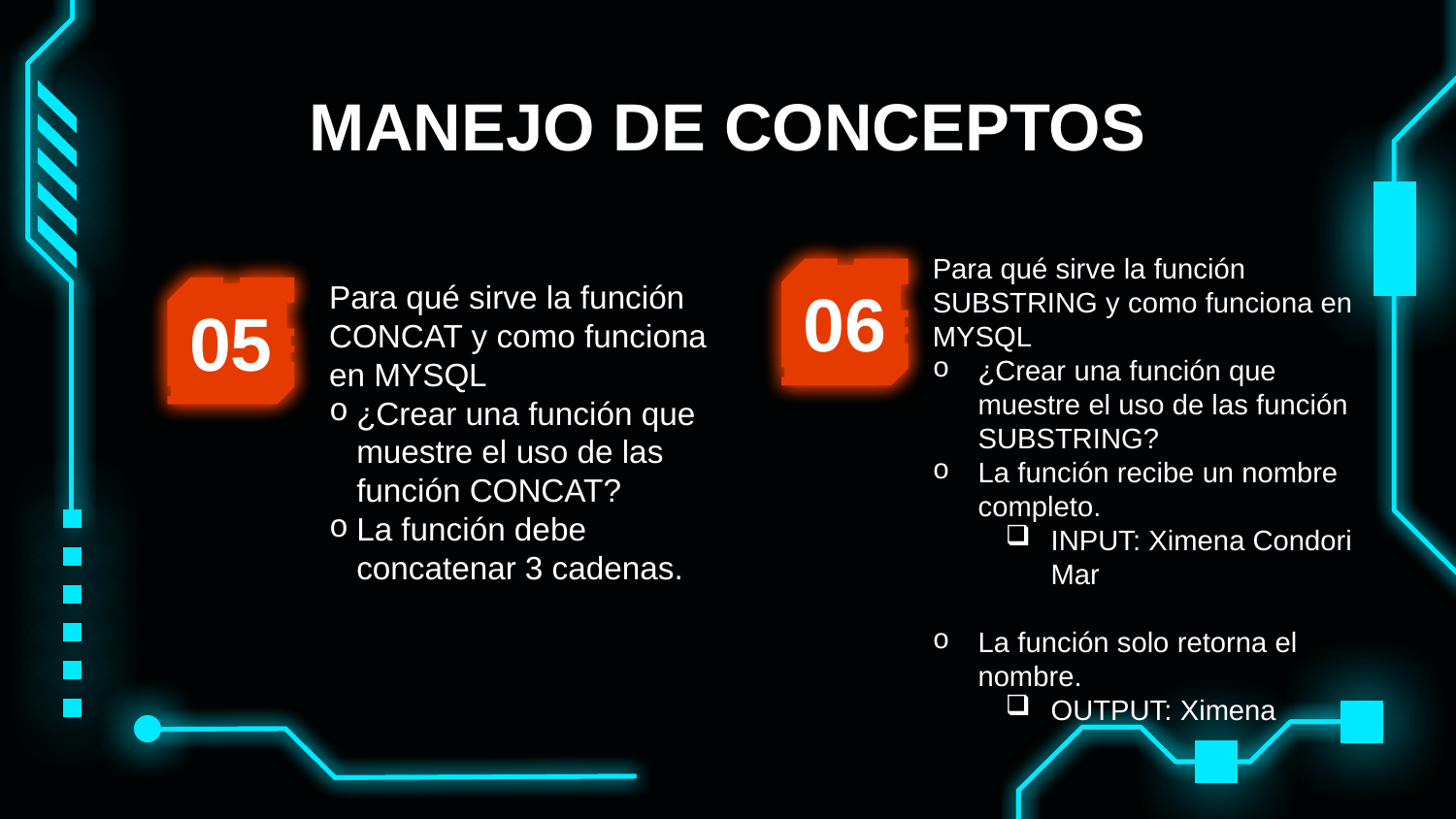

# MANEJO DE CONCEPTOS
Para qué sirve la función SUBSTRING y como funciona en MYSQL
¿Crear una función que muestre el uso de las función SUBSTRING?
La función recibe un nombre completo.
INPUT: Ximena Condori Mar

La función solo retorna el nombre.
OUTPUT: Ximena

Para qué sirve la función CONCAT y como funciona en MYSQL
¿Crear una función que muestre el uso de las función CONCAT?
La función debe concatenar 3 cadenas.

06
05